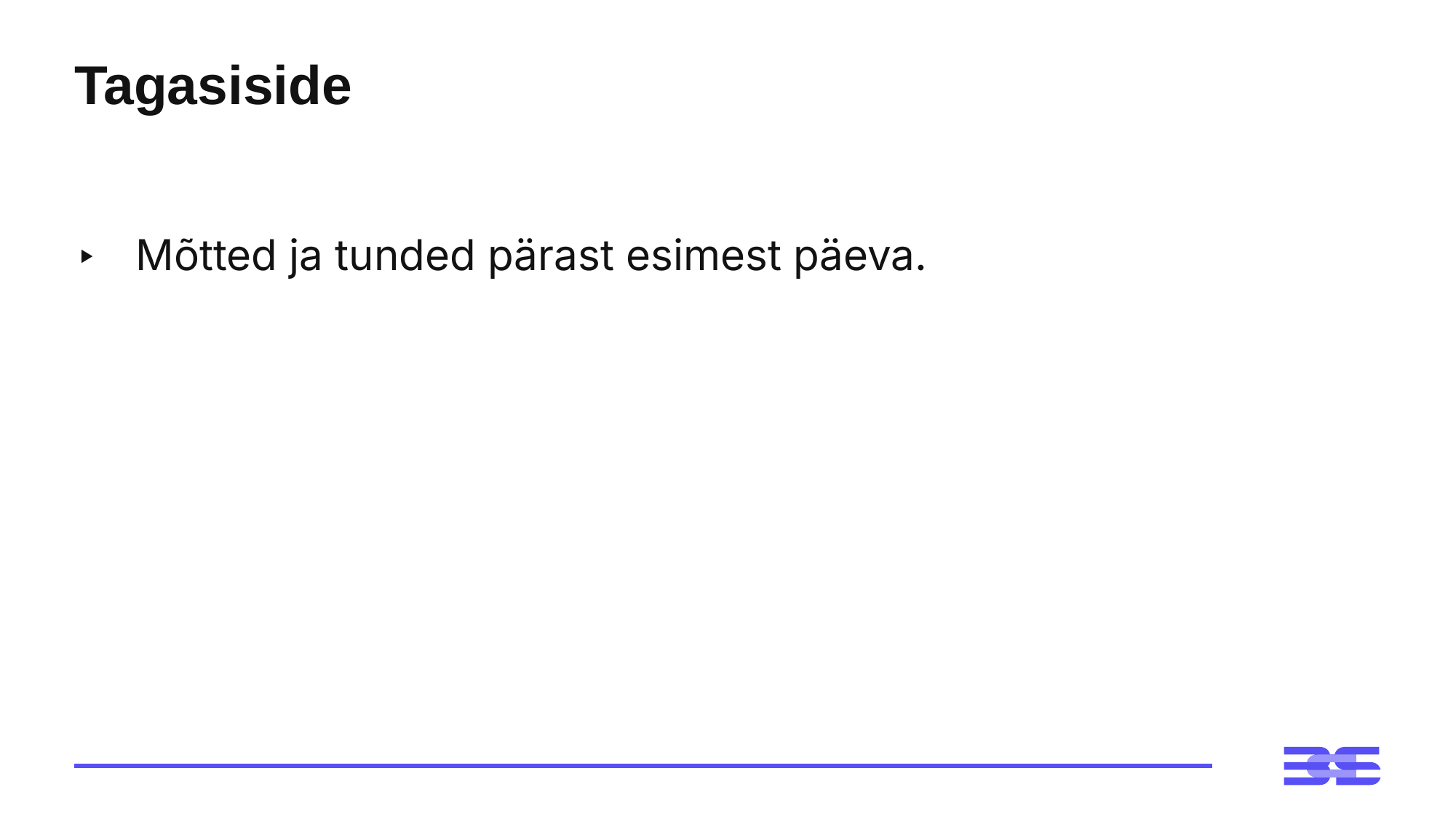

# Tagasiside

Mõtted ja tunded pärast esimest päeva.